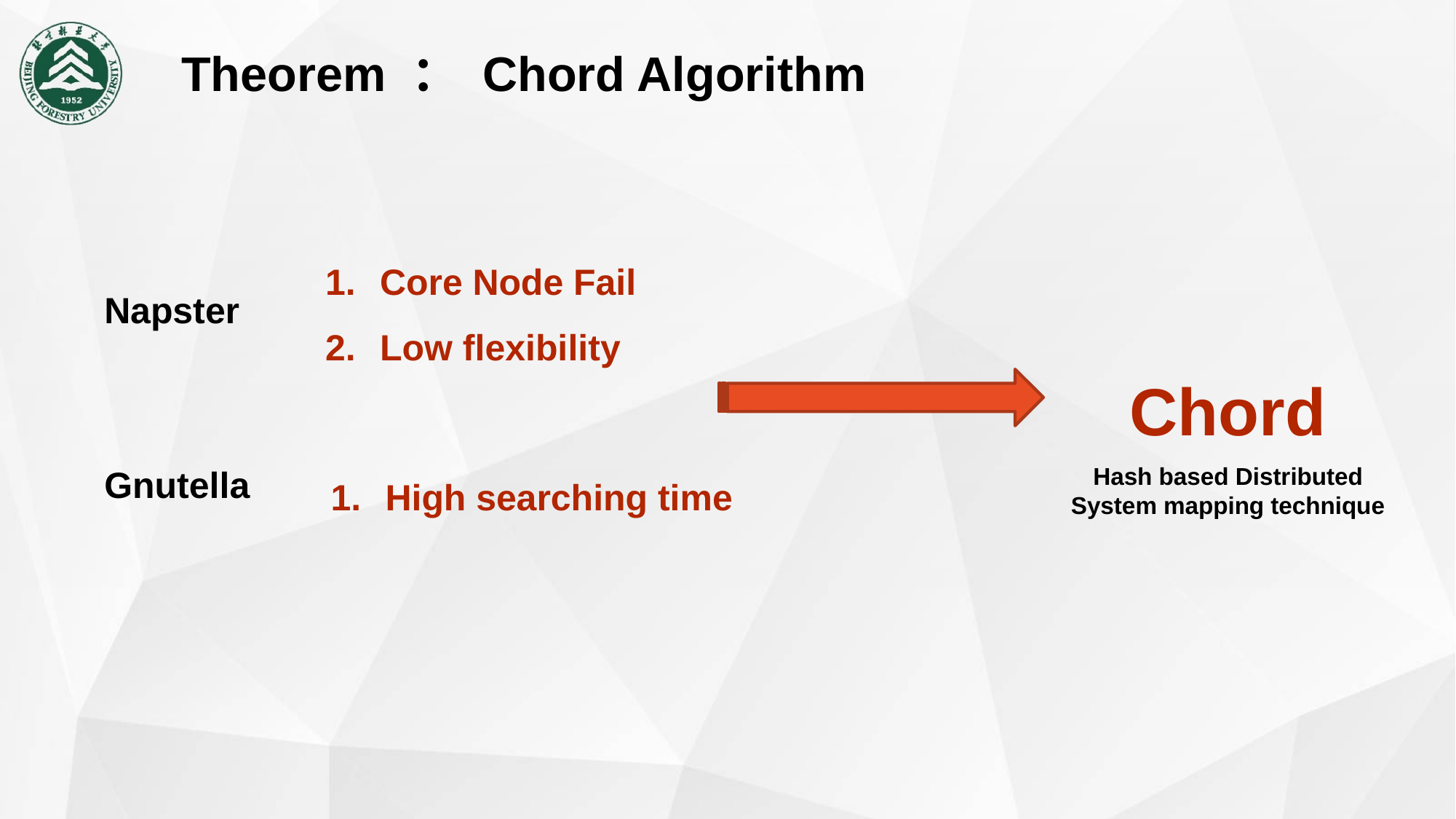

Theorem ： Chord Algorithm
Core Node Fail
Low flexibility
Napster

Gnutella
Chord

Hash based Distributed System mapping technique
High searching time